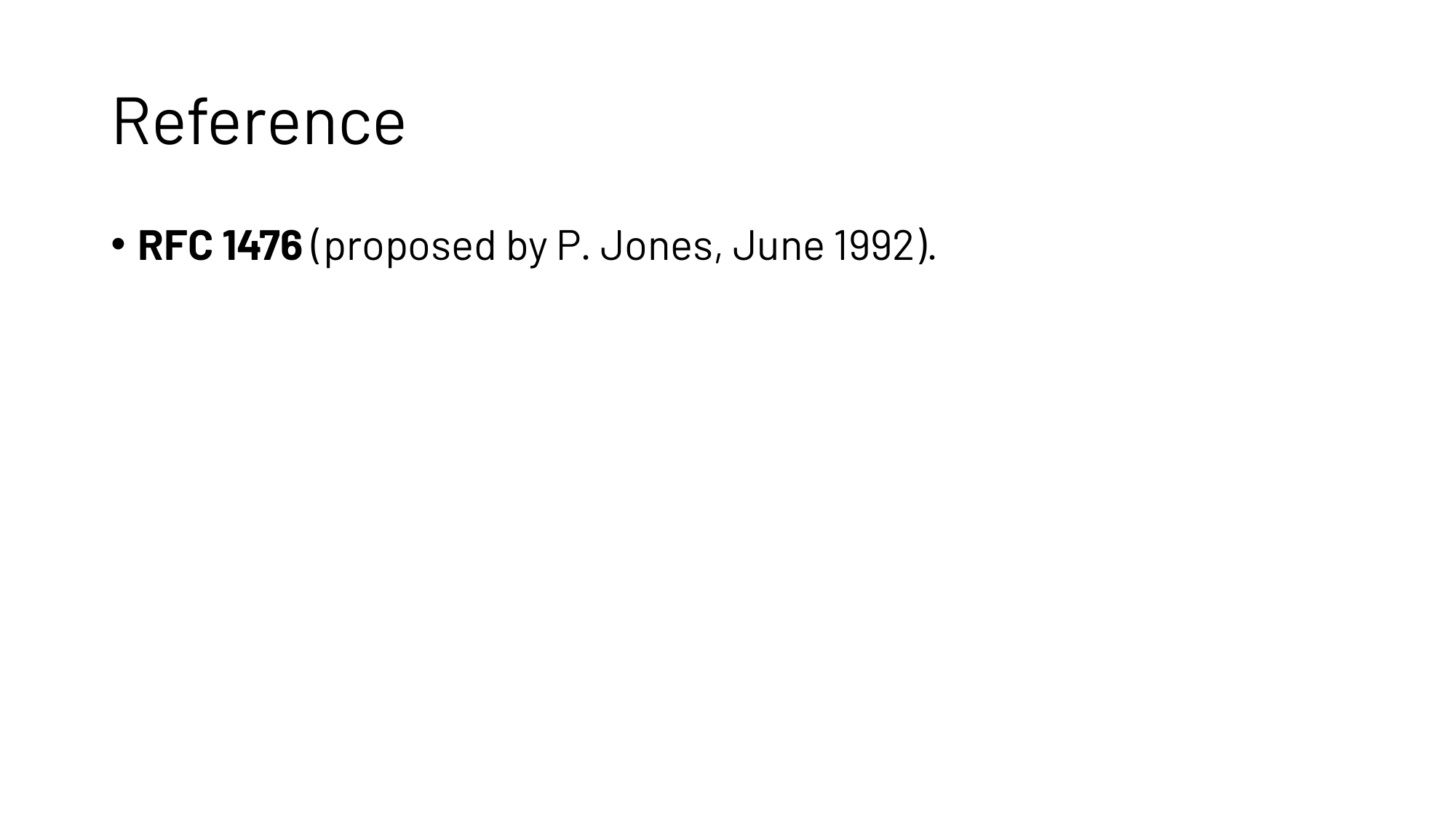

# Reference
RFC 1476 (proposed by P. Jones, June 1992).